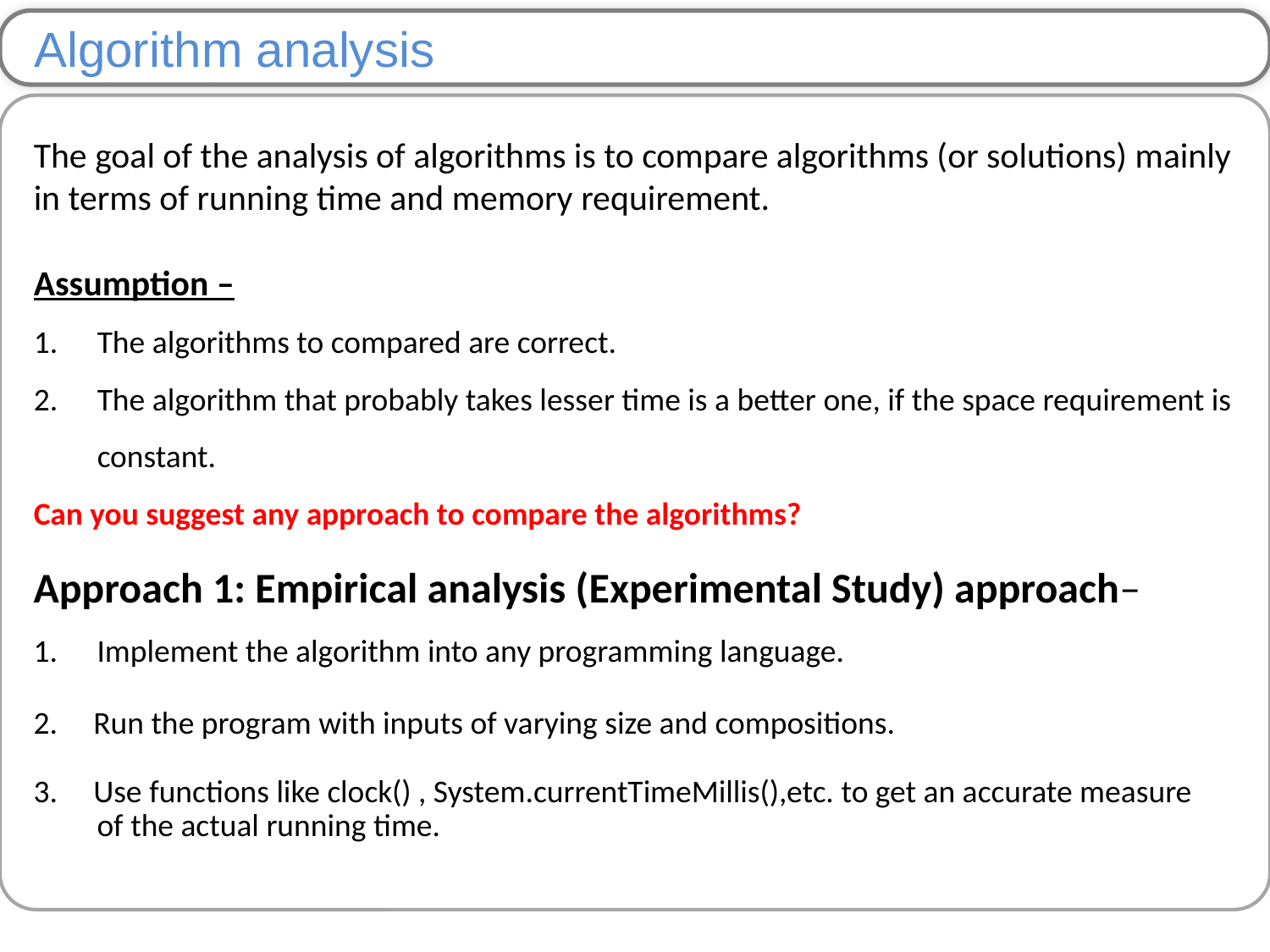

Algorithm analysis

The goal of the analysis of algorithms is to compare algorithms (or solutions) mainly in terms of running time and memory requirement.

Assumption –
The algorithms to compared are correct.
The algorithm that probably takes lesser time is a better one, if the space requirement is constant.
Can you suggest any approach to compare the algorithms?

Approach 1: Empirical analysis (Experimental Study) approach–
Implement the algorithm into any programming language.

2.     Run the program with inputs of varying size and compositions.

3.     Use functions like clock() , System.currentTimeMillis(),etc. to get an accurate measure of the actual running time.